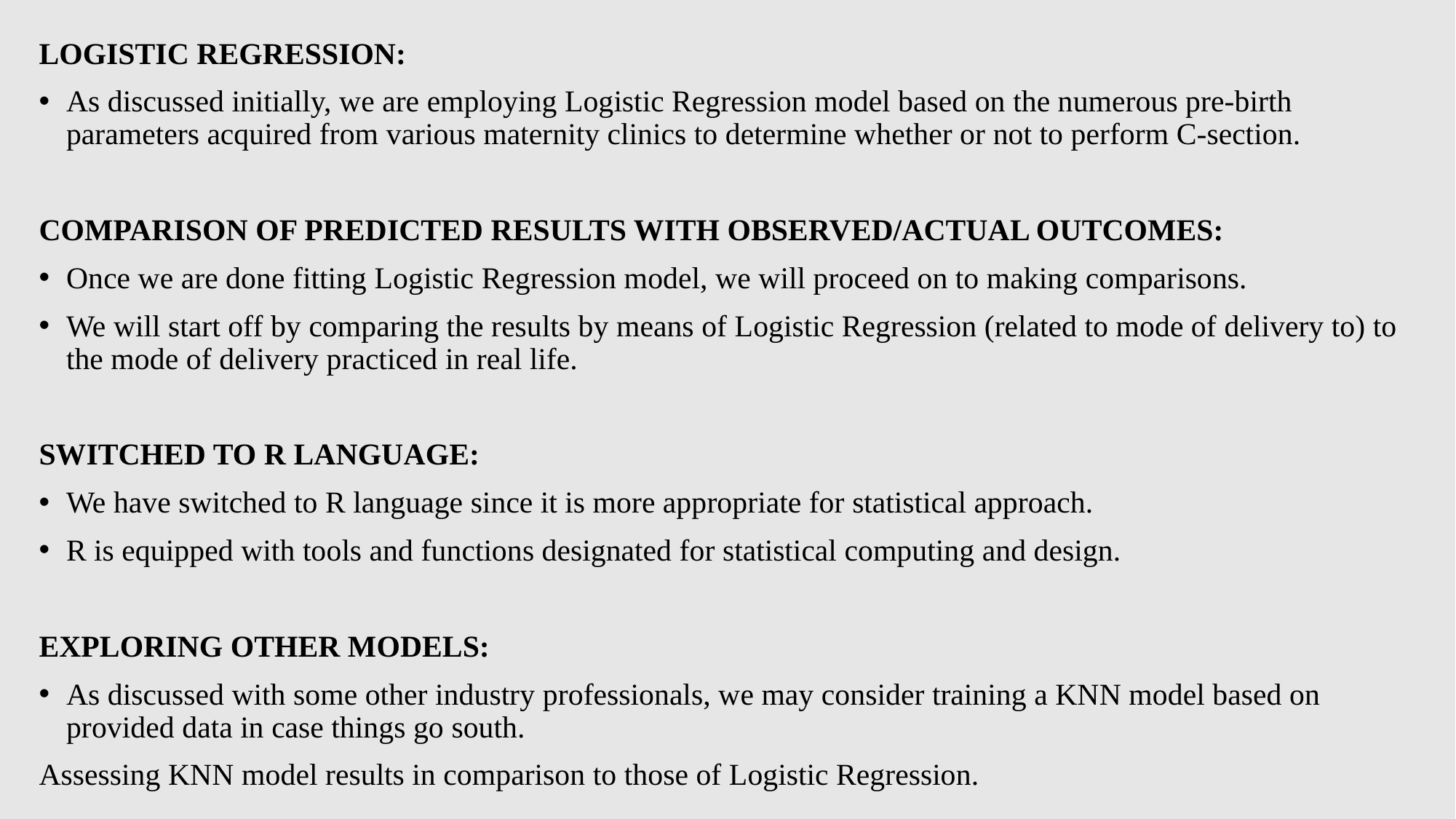

LOGISTIC REGRESSION:
As discussed initially, we are employing Logistic Regression model based on the numerous pre-birth parameters acquired from various maternity clinics to determine whether or not to perform C-section.

COMPARISON OF PREDICTED RESULTS WITH OBSERVED/ACTUAL OUTCOMES:
Once we are done fitting Logistic Regression model, we will proceed on to making comparisons.
We will start off by comparing the results by means of Logistic Regression (related to mode of delivery to) to the mode of delivery practiced in real life.

SWITCHED TO R LANGUAGE:
We have switched to R language since it is more appropriate for statistical approach.
R is equipped with tools and functions designated for statistical computing and design.

EXPLORING OTHER MODELS:
As discussed with some other industry professionals, we may consider training a KNN model based on provided data in case things go south.
Assessing KNN model results in comparison to those of Logistic Regression.